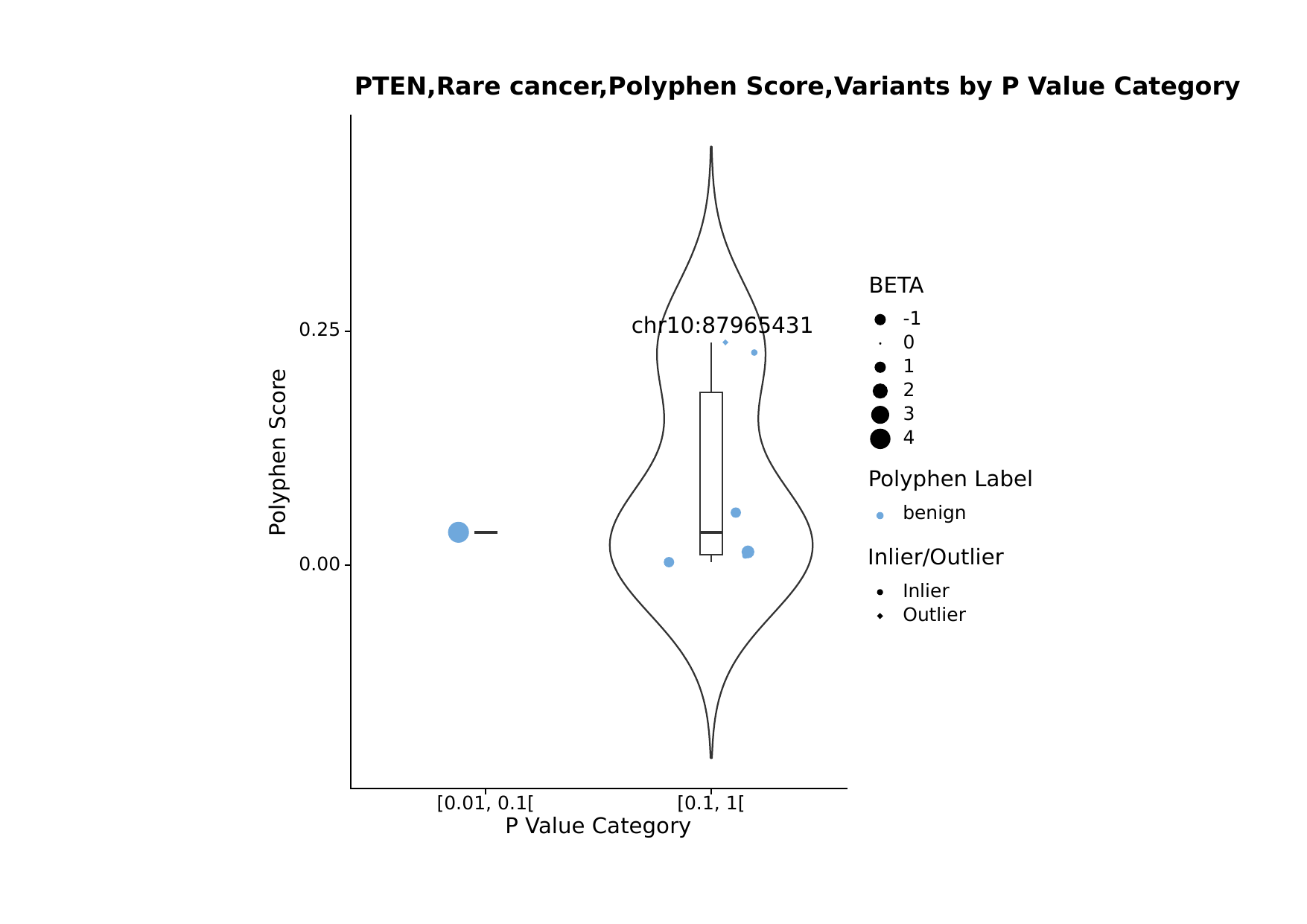

PTEN,Rare cancer,Polyphen Score,Variants by P Value Category

BETA
-1

chr10:87965431
0.25

0

1

2

3

4
Polyphen Score
Polyphen Label
benign

Inlier/Outlier

0.00

Inlier

Outlier

[0.01, 0.1[
[0.1, 1[
P Value Category